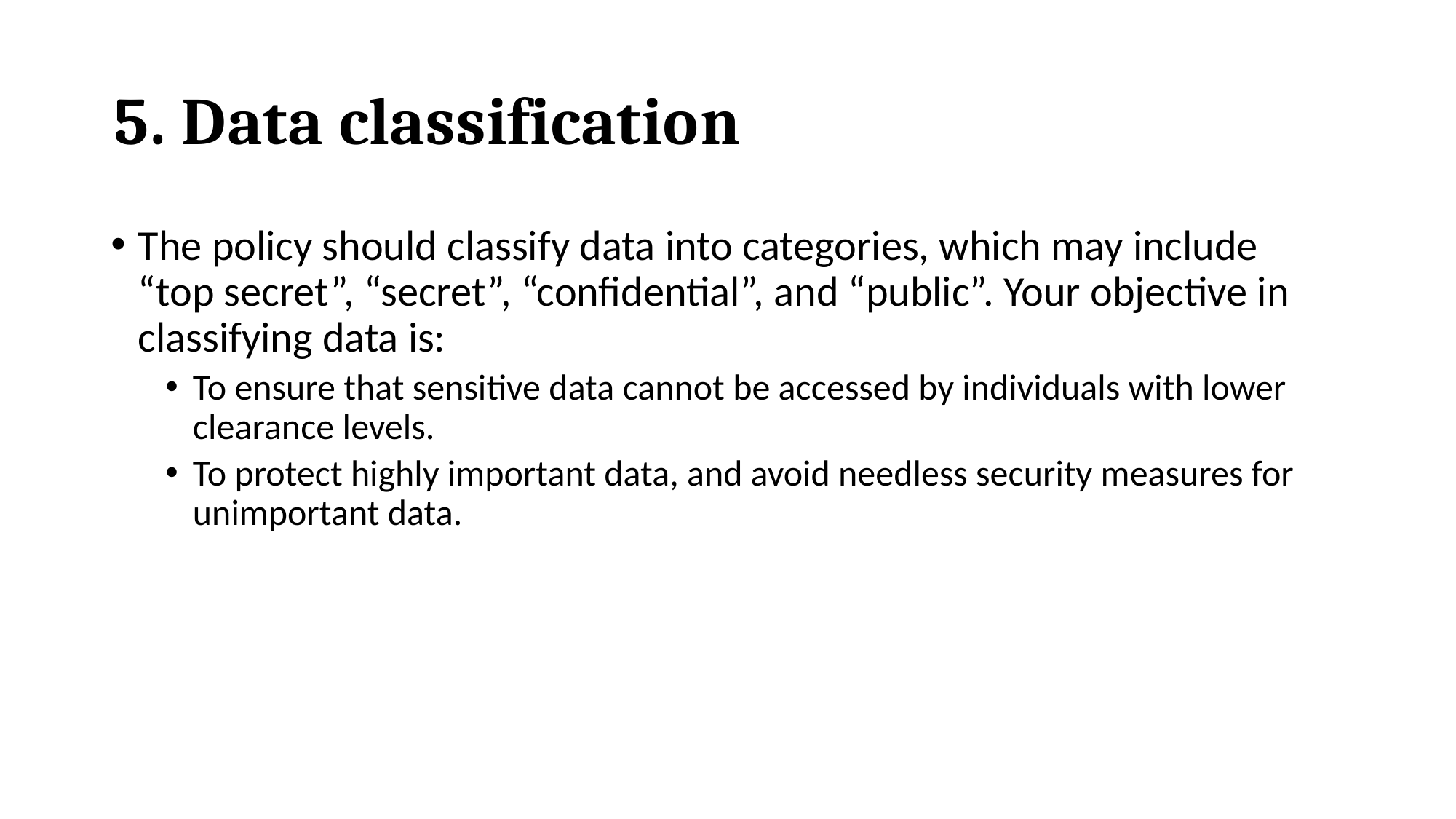

# 5. Data classification
The policy should classify data into categories, which may include “top secret”, “secret”, “confidential”, and “public”. Your objective in classifying data is:
To ensure that sensitive data cannot be accessed by individuals with lower clearance levels.
To protect highly important data, and avoid needless security measures for unimportant data.